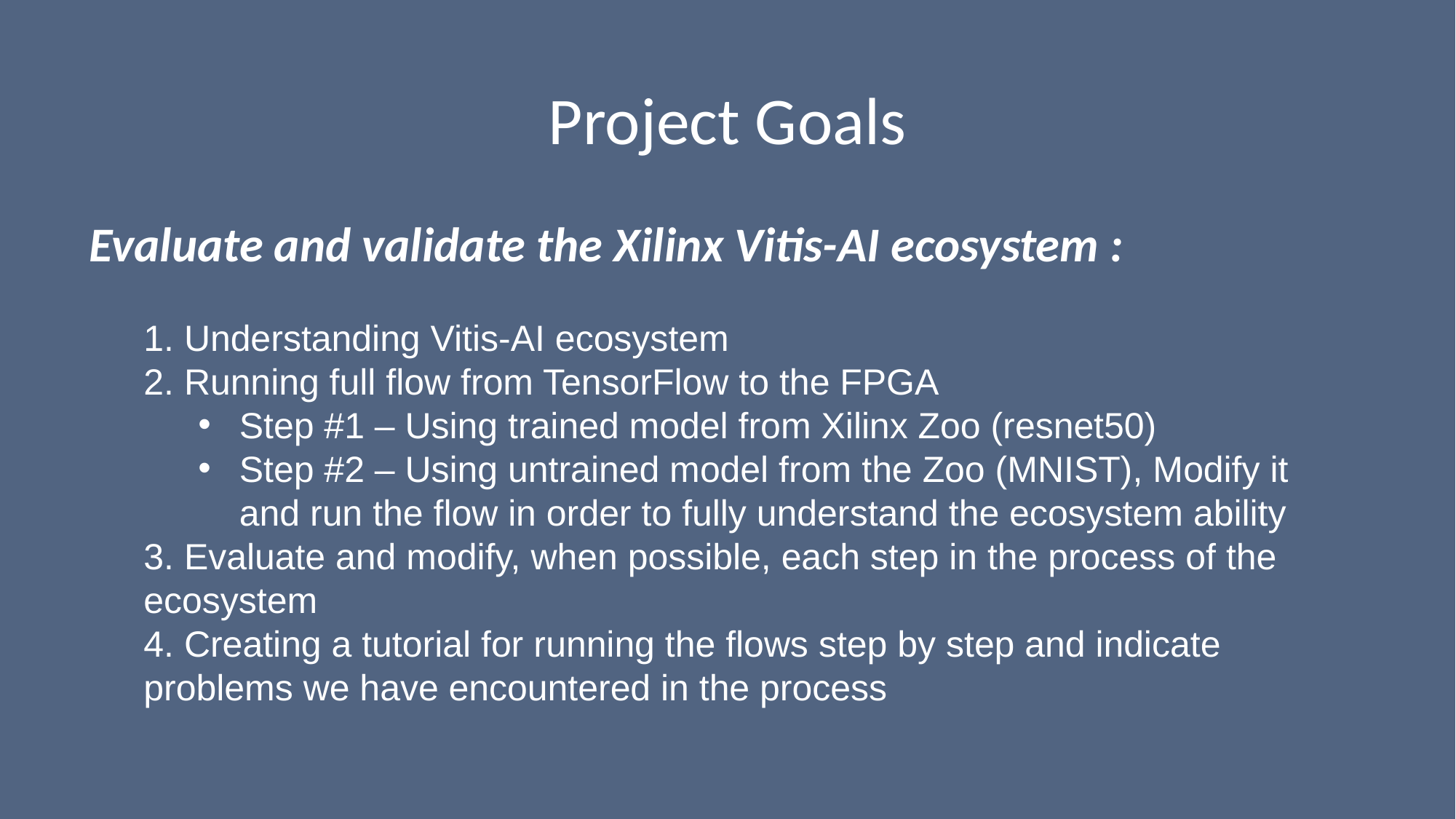

# Project Goals
Evaluate and validate the Xilinx Vitis-AI ecosystem :

1. Understanding Vitis-AI ecosystem
2. Running full flow from TensorFlow to the FPGA
Step #1 – Using trained model from Xilinx Zoo (resnet50)
Step #2 – Using untrained model from the Zoo (MNIST), Modify it and run the flow in order to fully understand the ecosystem ability
3. Evaluate and modify, when possible, each step in the process of the ecosystem
4. Creating a tutorial for running the flows step by step and indicate problems we have encountered in the process